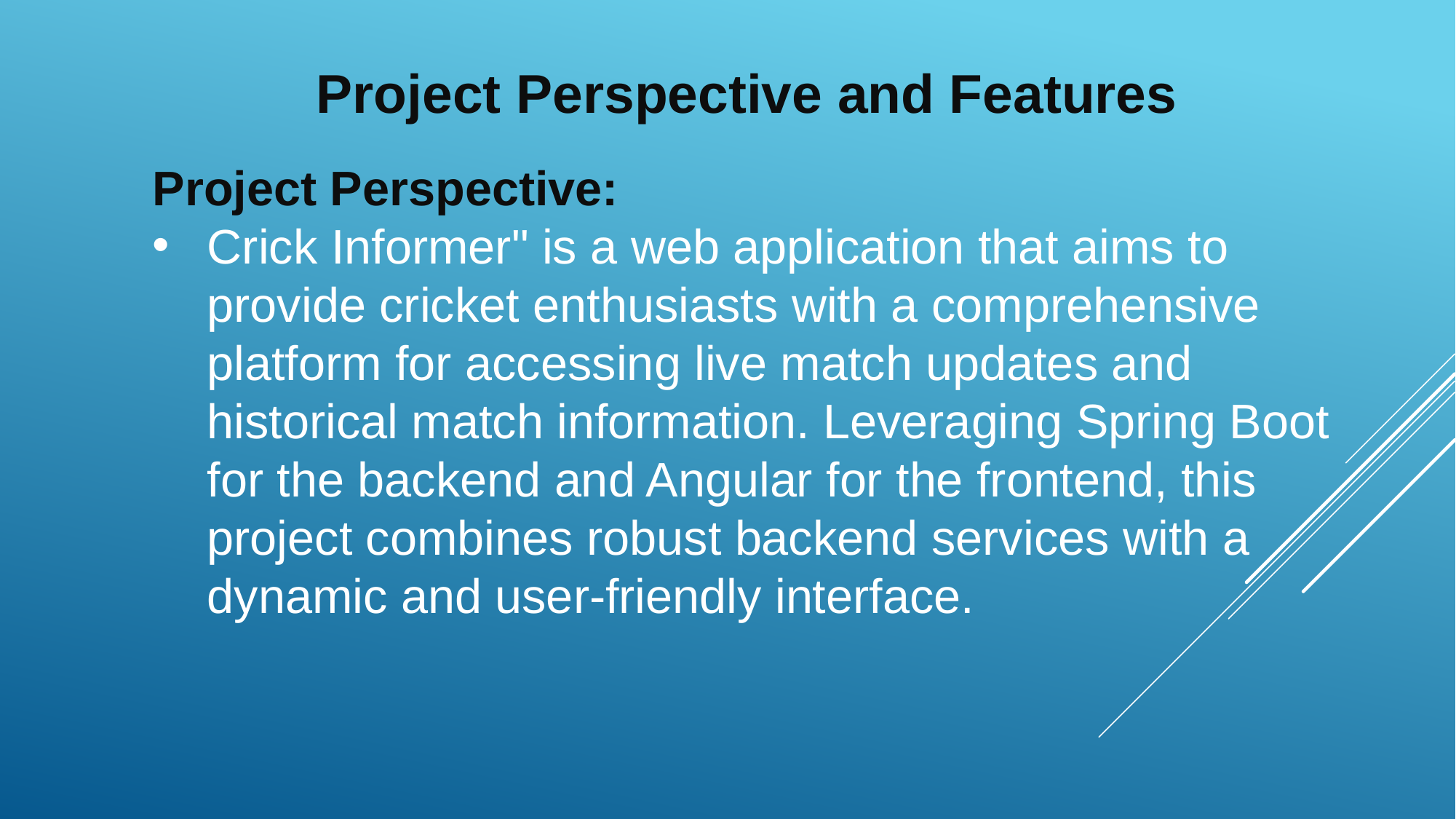

Project Perspective and Features

Project Perspective:
Crick Informer" is a web application that aims to provide cricket enthusiasts with a comprehensive platform for accessing live match updates and historical match information. Leveraging Spring Boot for the backend and Angular for the frontend, this project combines robust backend services with a dynamic and user-friendly interface.